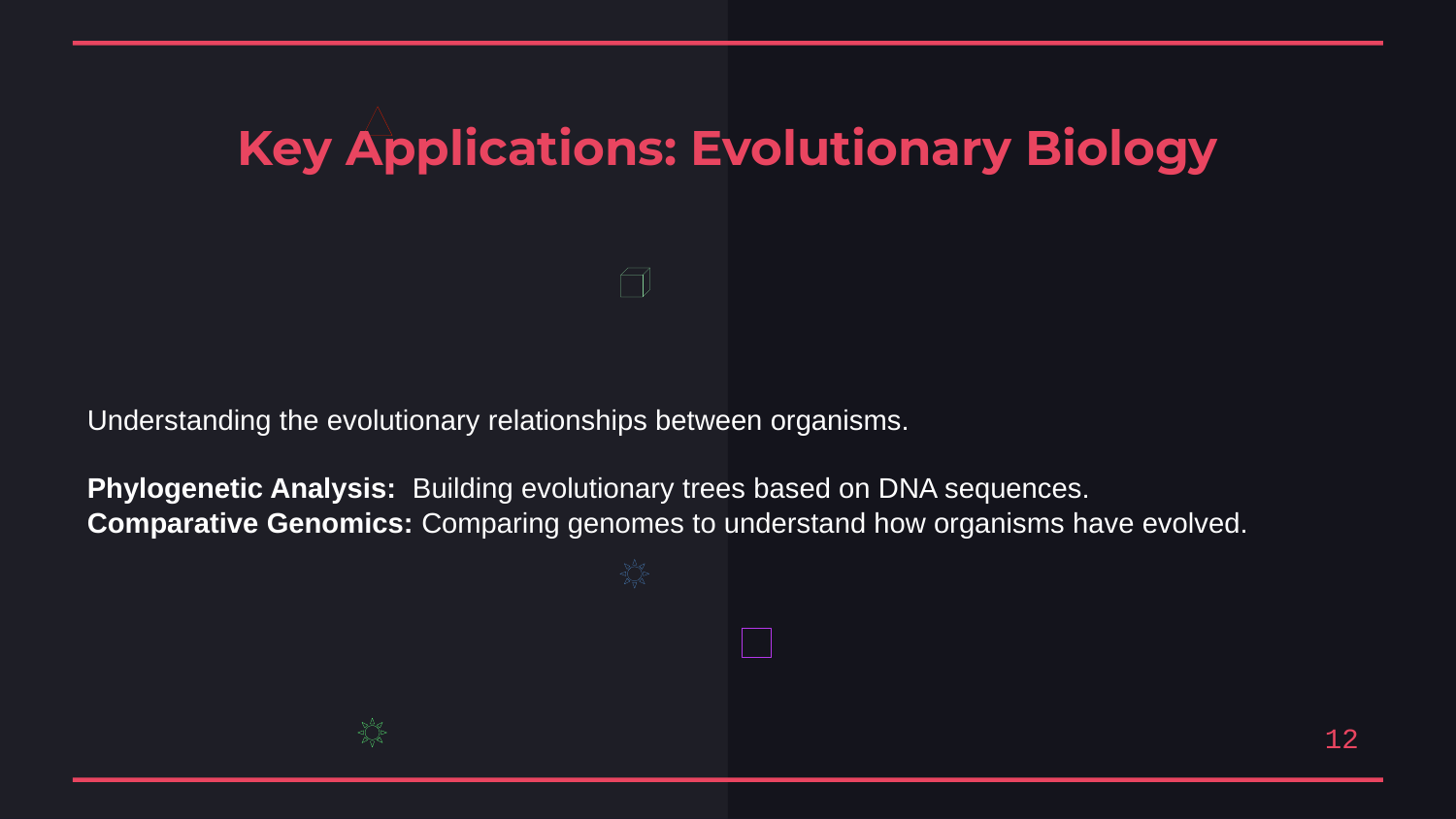

Key Applications: Evolutionary Biology

Understanding the evolutionary relationships between organisms.

Phylogenetic Analysis:  Building evolutionary trees based on DNA sequences.
Comparative Genomics: Comparing genomes to understand how organisms have evolved.

12